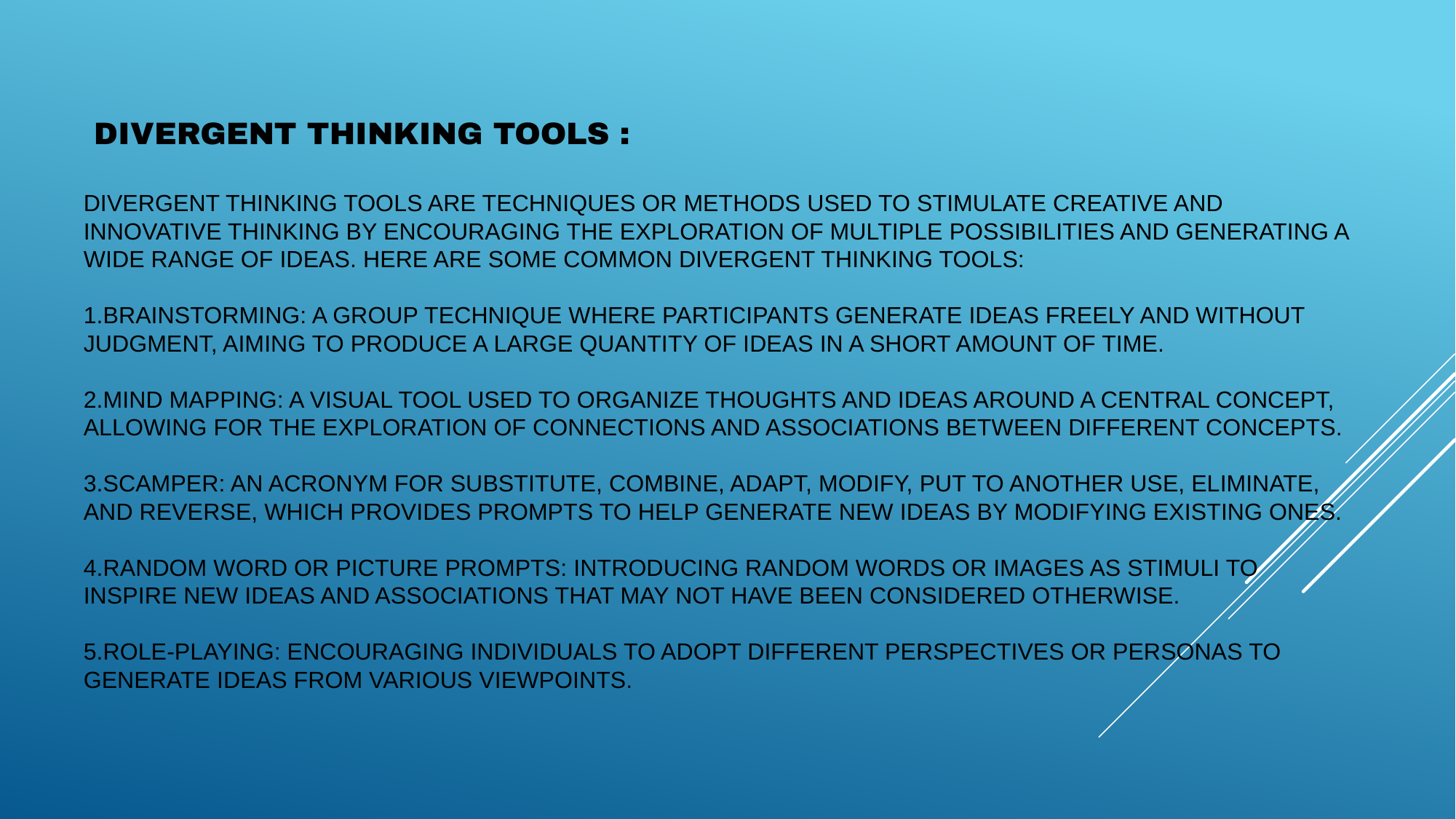

# DIVERGENT THINKING TOOLS : Divergent thinking tools are techniques or methods used to stimulate creative and innovative thinking by encouraging the exploration of multiple possibilities and generating a wide range of ideas. Here are some common divergent thinking tools: 1.Brainstorming: A group technique where participants generate ideas freely and without judgment, aiming to produce a large quantity of ideas in a short amount of time. 2.Mind Mapping: A visual tool used to organize thoughts and ideas around a central concept, allowing for the exploration of connections and associations between different concepts. 3.SCAMPER: An acronym for Substitute, Combine, Adapt, Modify, Put to Another Use, Eliminate, and Reverse, which provides prompts to help generate new ideas by modifying existing ones. 4.Random Word or Picture Prompts: Introducing random words or images as stimuli to inspire new ideas and associations that may not have been considered otherwise. 5.Role-playing: Encouraging individuals to adopt different perspectives or personas to generate ideas from various viewpoints.